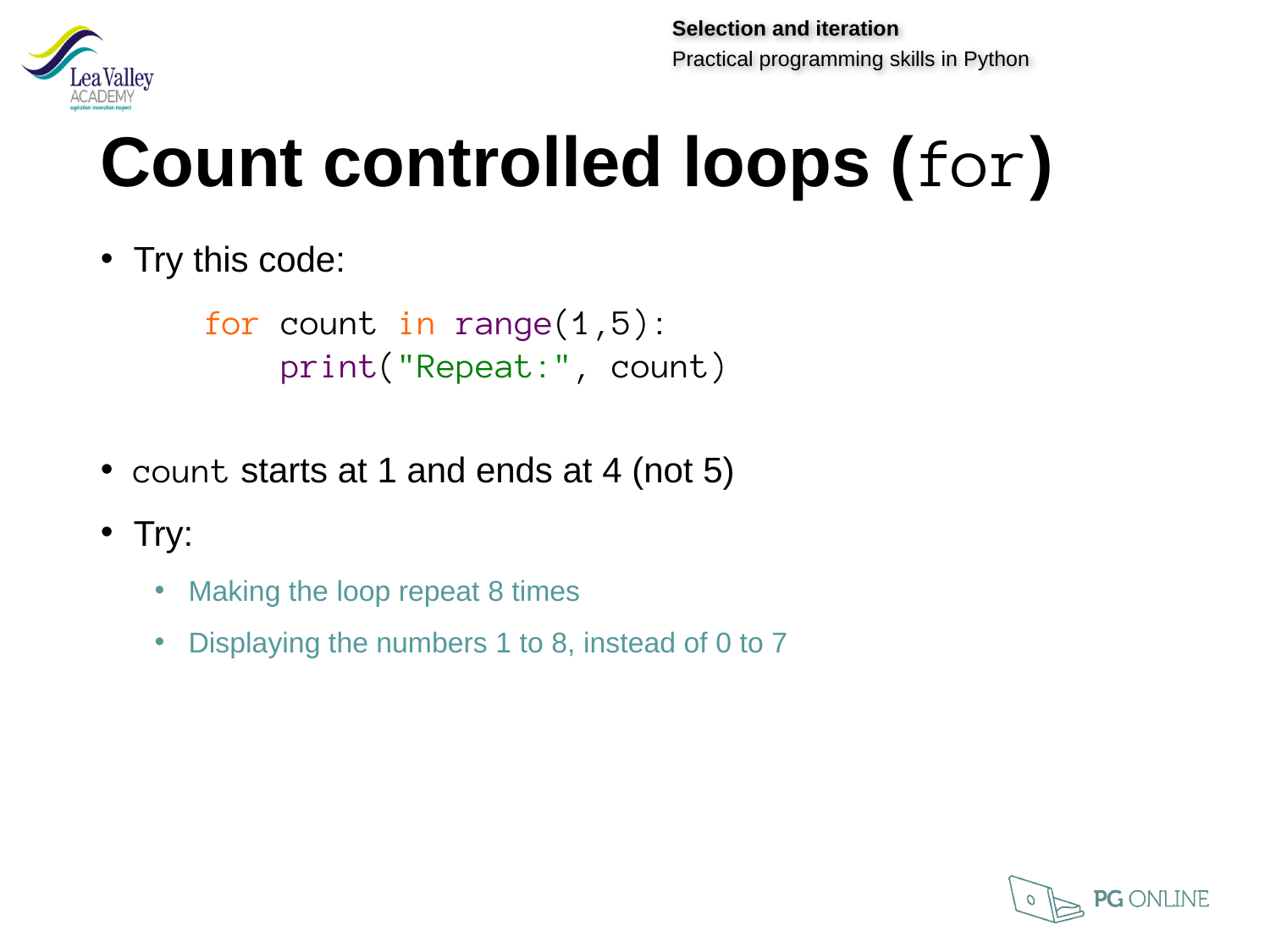

Count controlled loops (for)
Try this code:
	for count in range(1,5):
	    print("Repeat:", count)
count starts at 1 and ends at 4 (not 5)
Try:
Making the loop repeat 8 times
Displaying the numbers 1 to 8, instead of 0 to 7